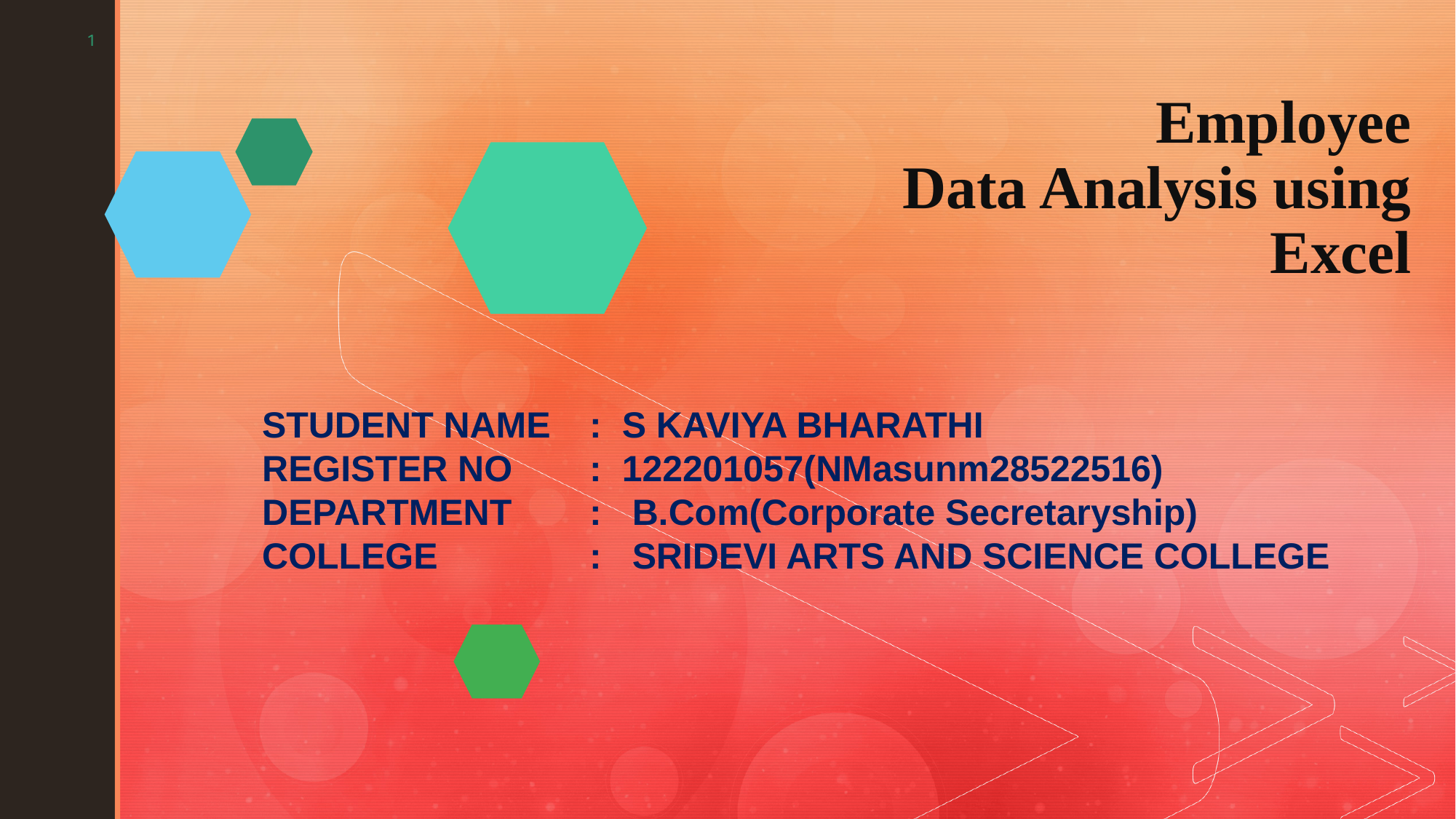

1
# Employee Data Analysis using Excel

STUDENT NAME	:  S KAVIYA BHARATHI
REGISTER NO      	:  122201057(NMasunm28522516)
DEPARTMENT     	:   B.Com(Corporate Secretaryship)
COLLEGE              	:   SRIDEVI ARTS AND SCIENCE COLLEGE